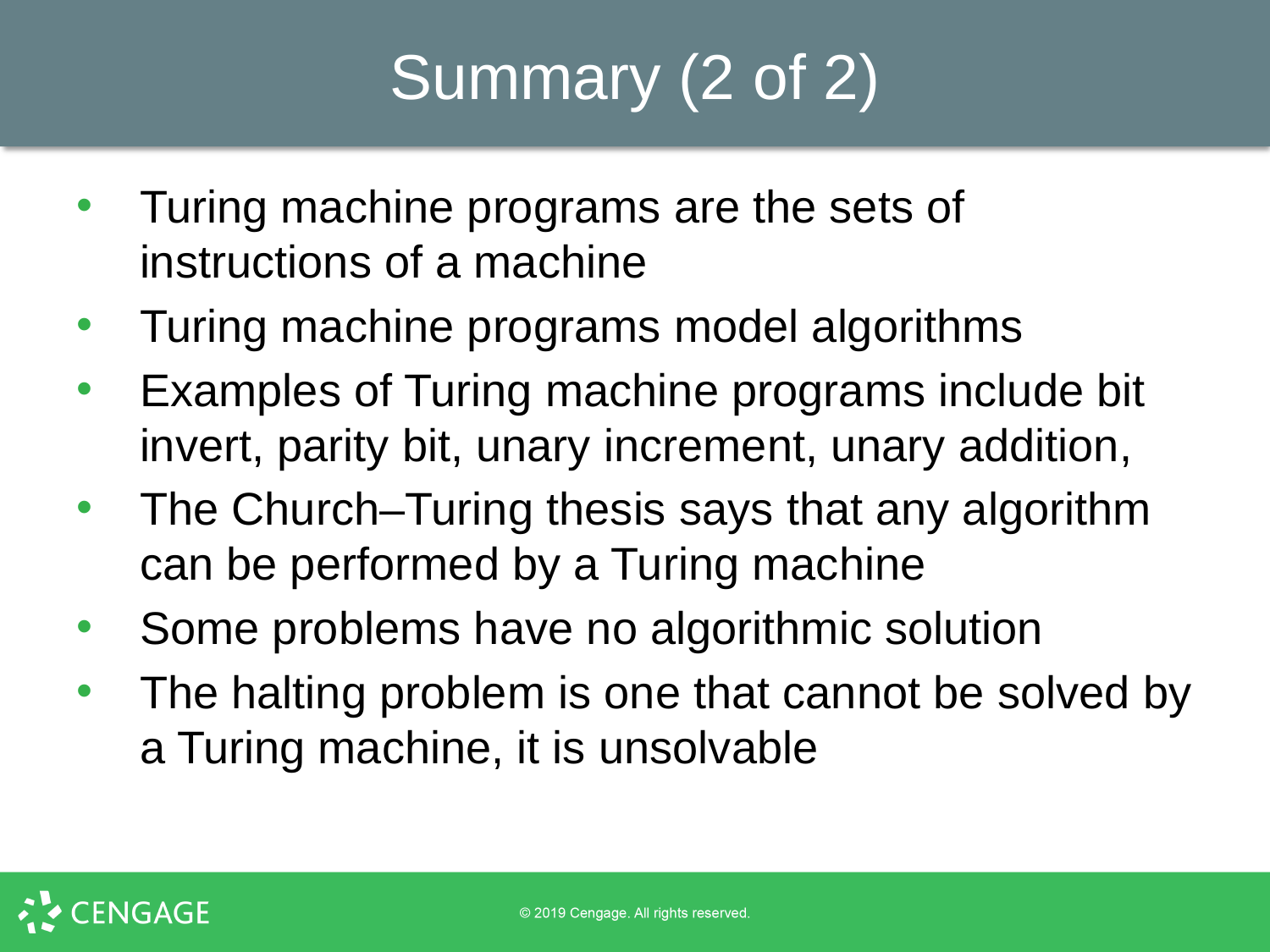

# Summary (2 of 2)
Turing machine programs are the sets of instructions of a machine
Turing machine programs model algorithms
Examples of Turing machine programs include bit invert, parity bit, unary increment, unary addition,
The Church–Turing thesis says that any algorithm can be performed by a Turing machine
Some problems have no algorithmic solution
The halting problem is one that cannot be solved by a Turing machine, it is unsolvable